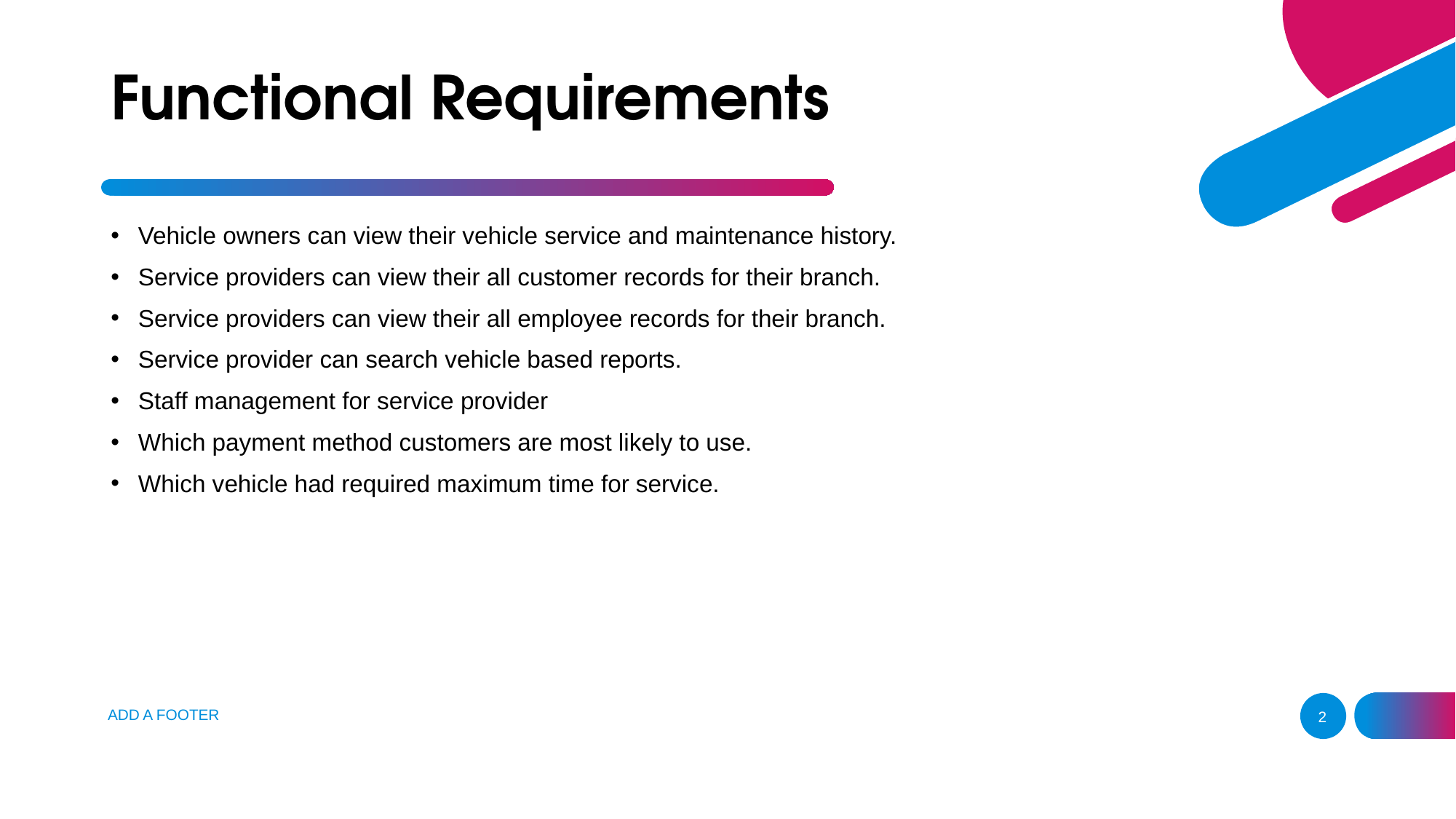

# Functional Requirements
Vehicle owners can view their vehicle service and maintenance history.
Service providers can view their all customer records for their branch.
Service providers can view their all employee records for their branch.
Service provider can search vehicle based reports.
Staff management for service provider
Which payment method customers are most likely to use.
Which vehicle had required maximum time for service.
ADD A FOOTER
2